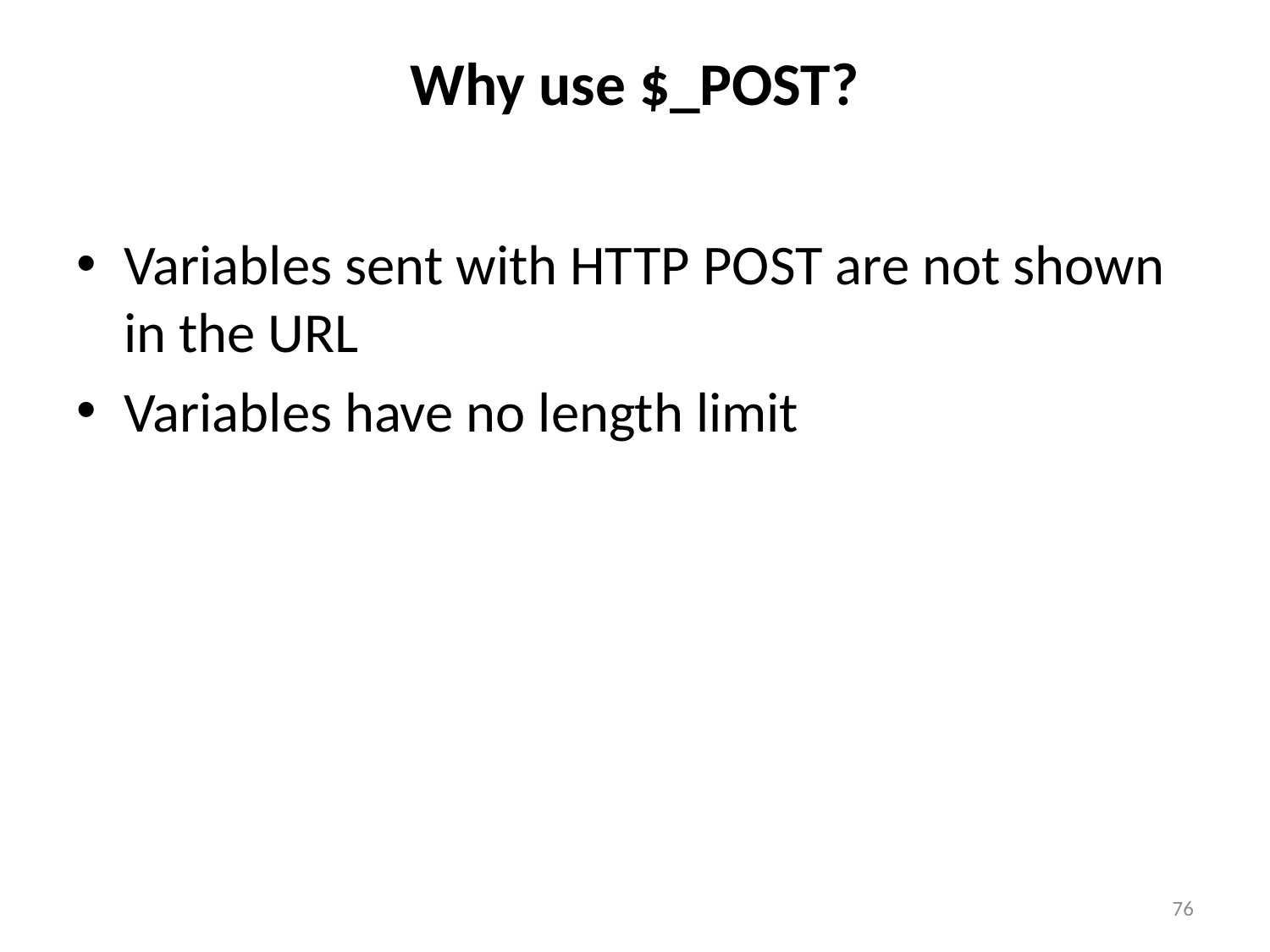

# Why use $_POST?
Variables sent with HTTP POST are not shown in the URL
Variables have no length limit

76